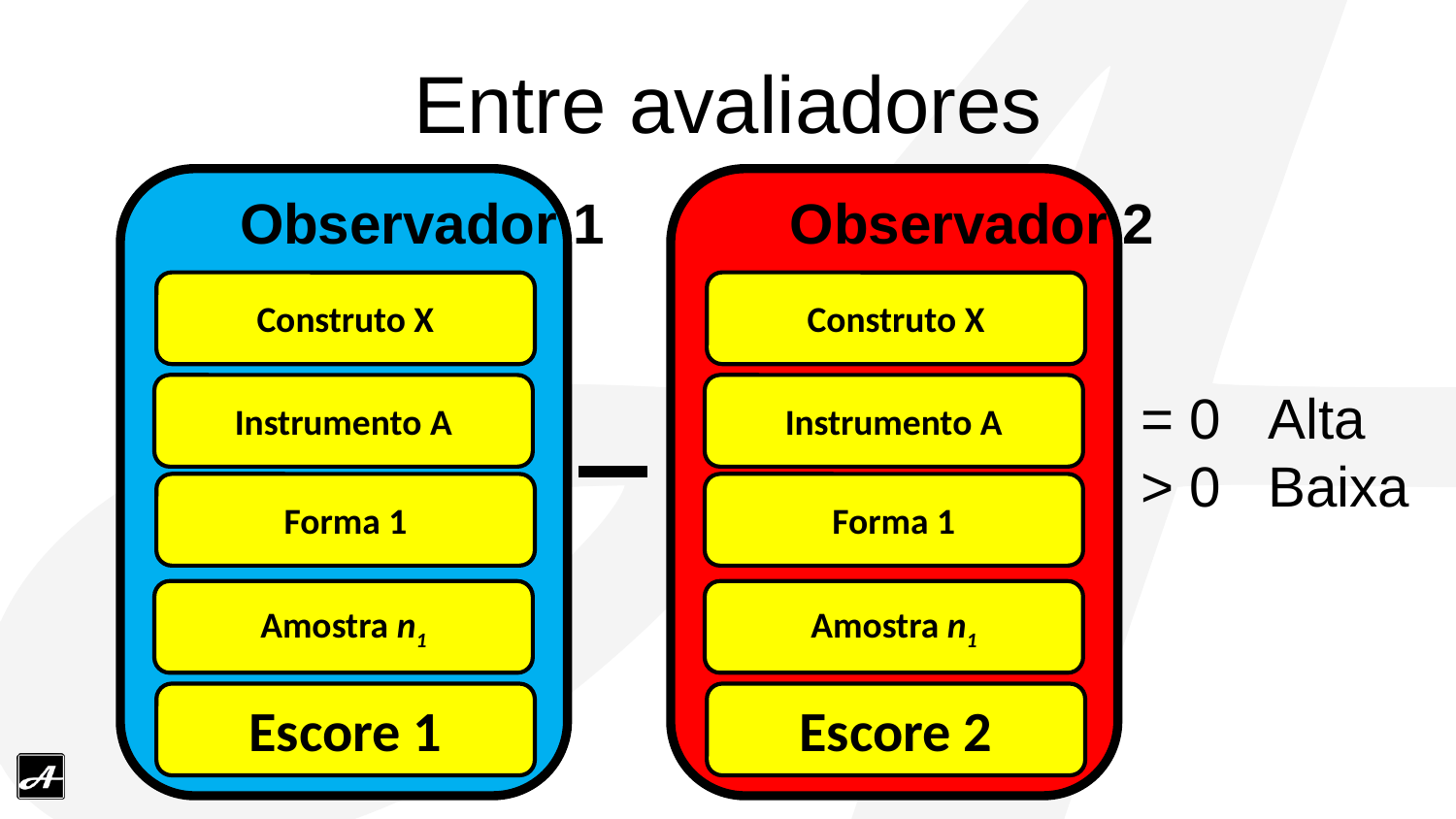

# Entre avaliadores

Observador 1
Observador 2
Construto X
Construto X
Instrumento A
Instrumento A
= 0
> 0
Alta
Baixa
Forma 1
Forma 1
Amostra n1
Amostra n1
Escore 1
Escore 2